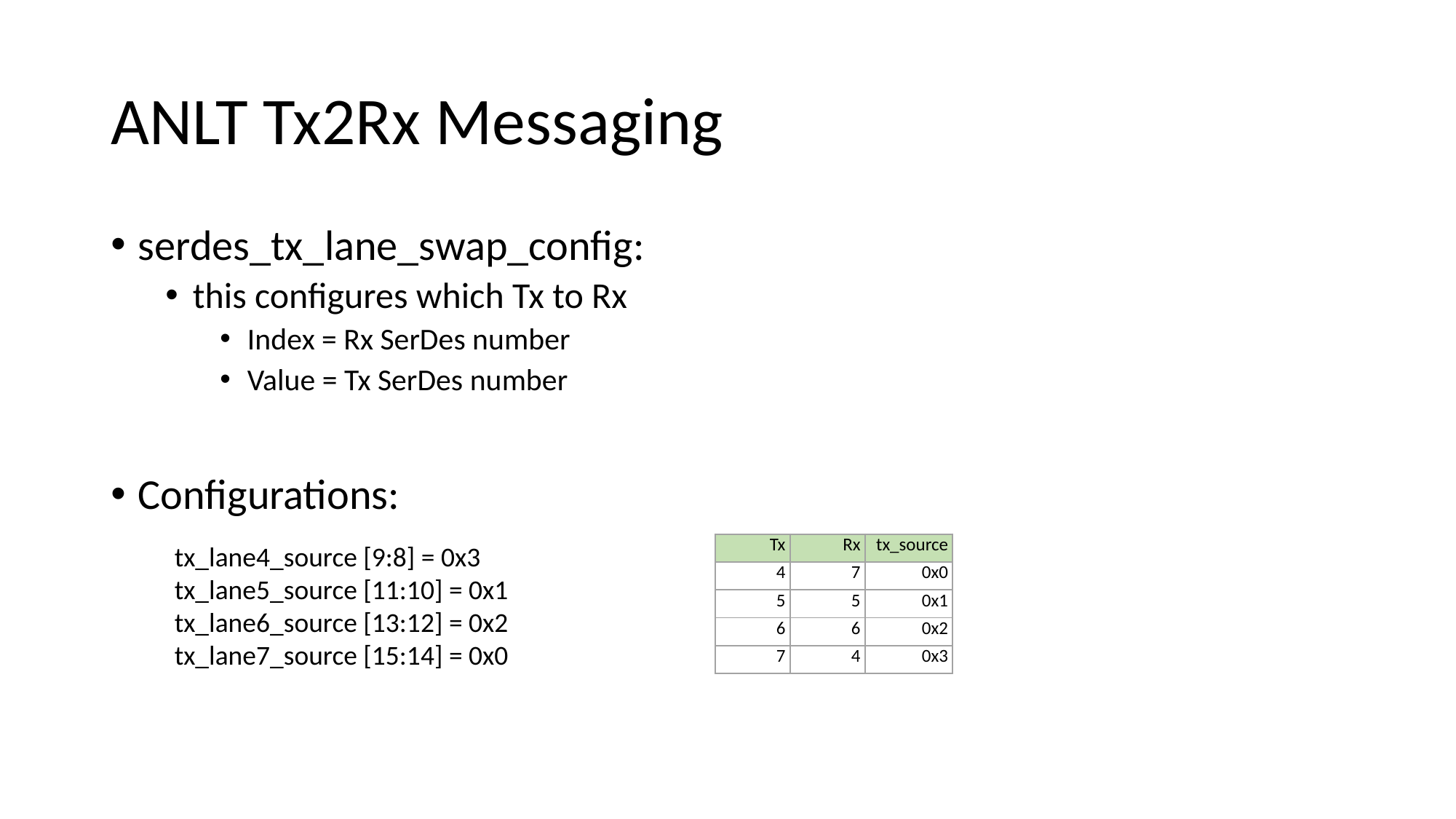

# ANLT Tx2Rx Messaging
serdes_tx_lane_swap_config:
this configures which Tx to Rx
Index = Rx SerDes number
Value = Tx SerDes number

Configurations:

tx_lane4_source [9:8] = 0x3
tx_lane5_source [11:10] = 0x1
tx_lane6_source [13:12] = 0x2
tx_lane7_source [15:14] = 0x0

| Tx | Rx | tx\_source |
| --- | --- | --- |
| 4 | 7 | 0x0 |
| 5 | 5 | 0x1 |
| 6 | 6 | 0x2 |
| 7 | 4 | 0x3 |